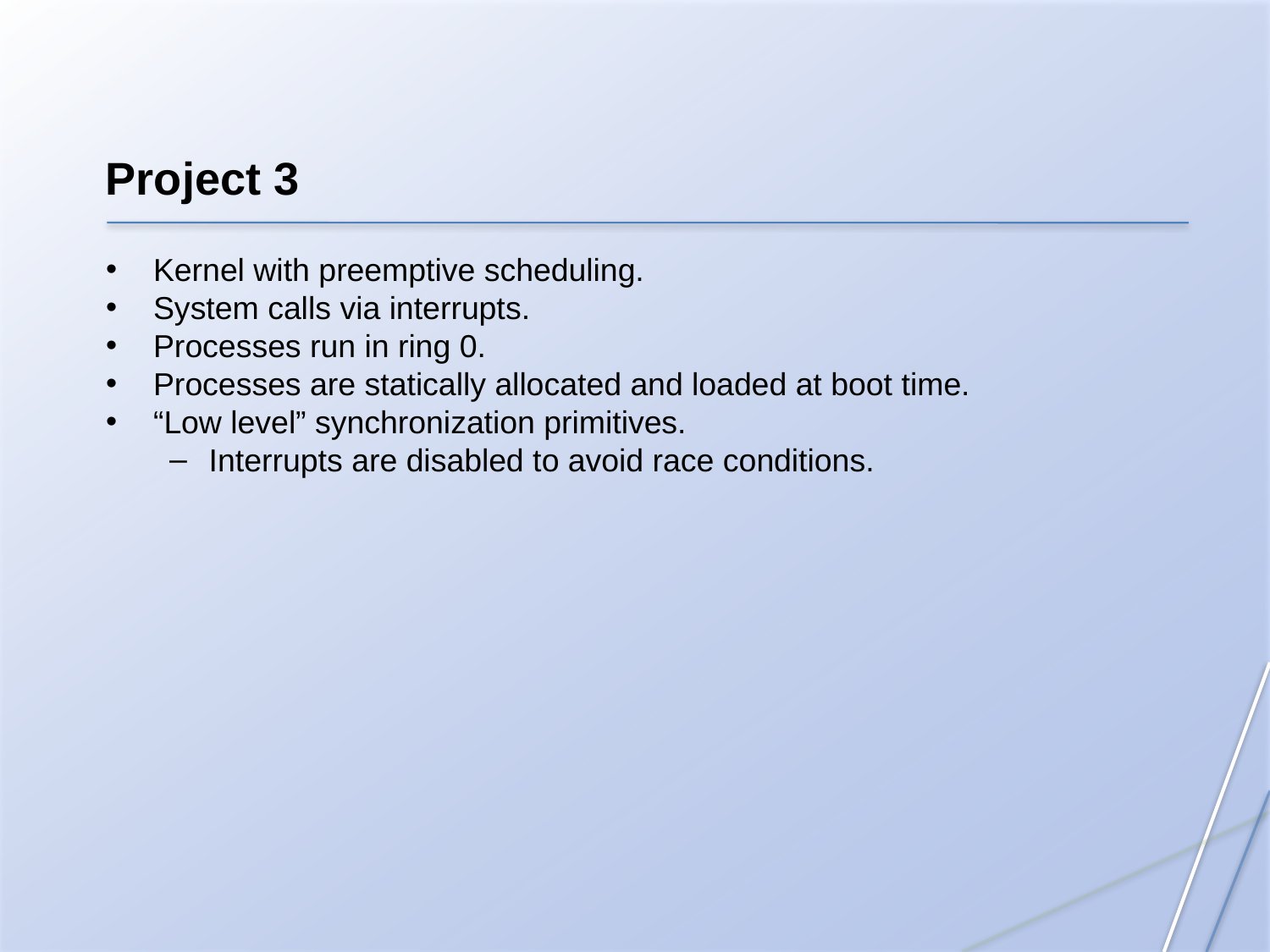

Project 3
Kernel with preemptive scheduling.
System calls via interrupts.
Processes run in ring 0.
Processes are statically allocated and loaded at boot time.
“Low level” synchronization primitives.
Interrupts are disabled to avoid race conditions.